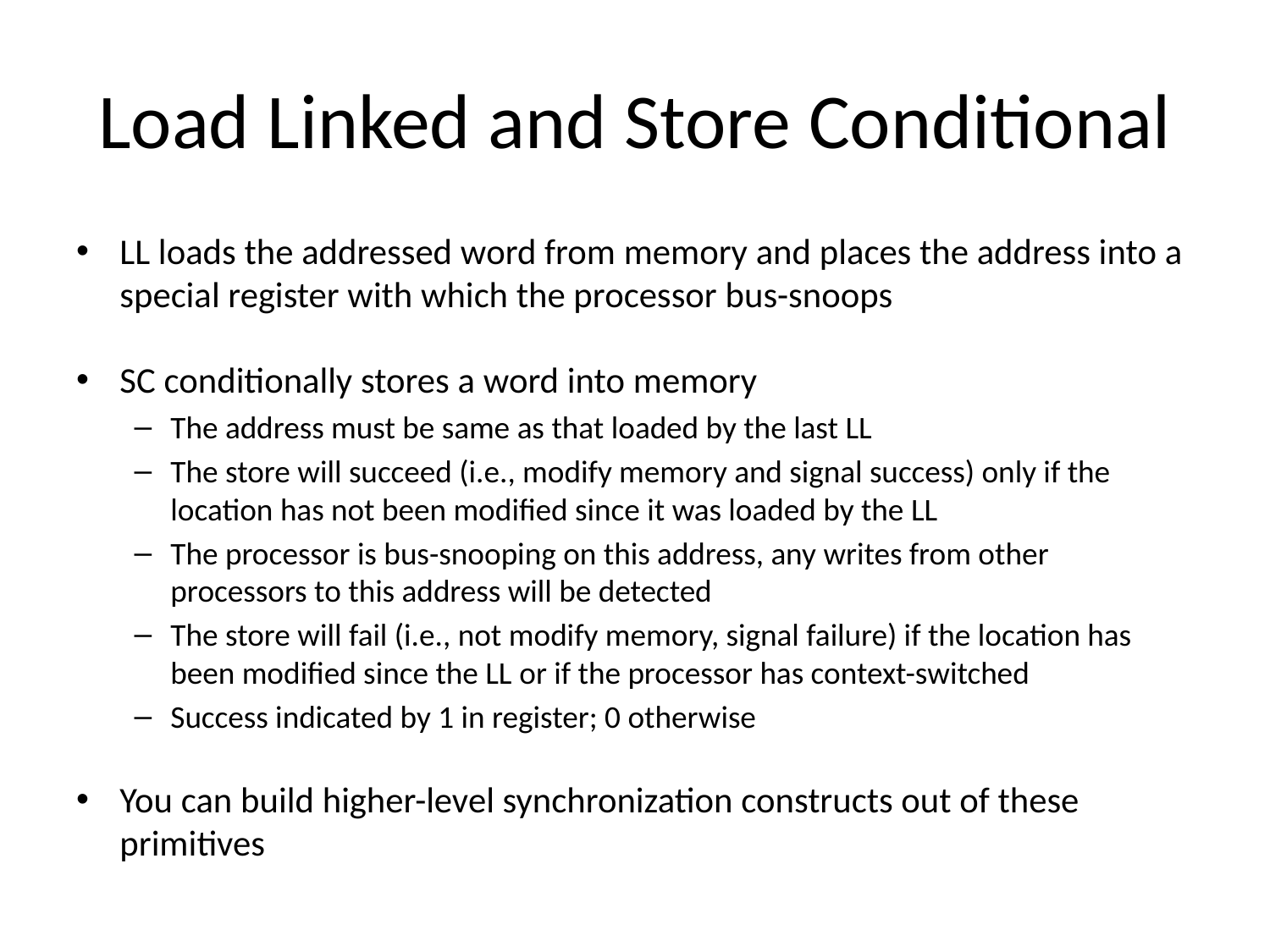

# Load Linked and Store Conditional
LL loads the addressed word from memory and places the address into a special register with which the processor bus-snoops

SC conditionally stores a word into memory
The address must be same as that loaded by the last LL
The store will succeed (i.e., modify memory and signal success) only if the location has not been modified since it was loaded by the LL
The processor is bus-snooping on this address, any writes from other processors to this address will be detected
The store will fail (i.e., not modify memory, signal failure) if the location has been modified since the LL or if the processor has context-switched
Success indicated by 1 in register; 0 otherwise

You can build higher-level synchronization constructs out of these primitives